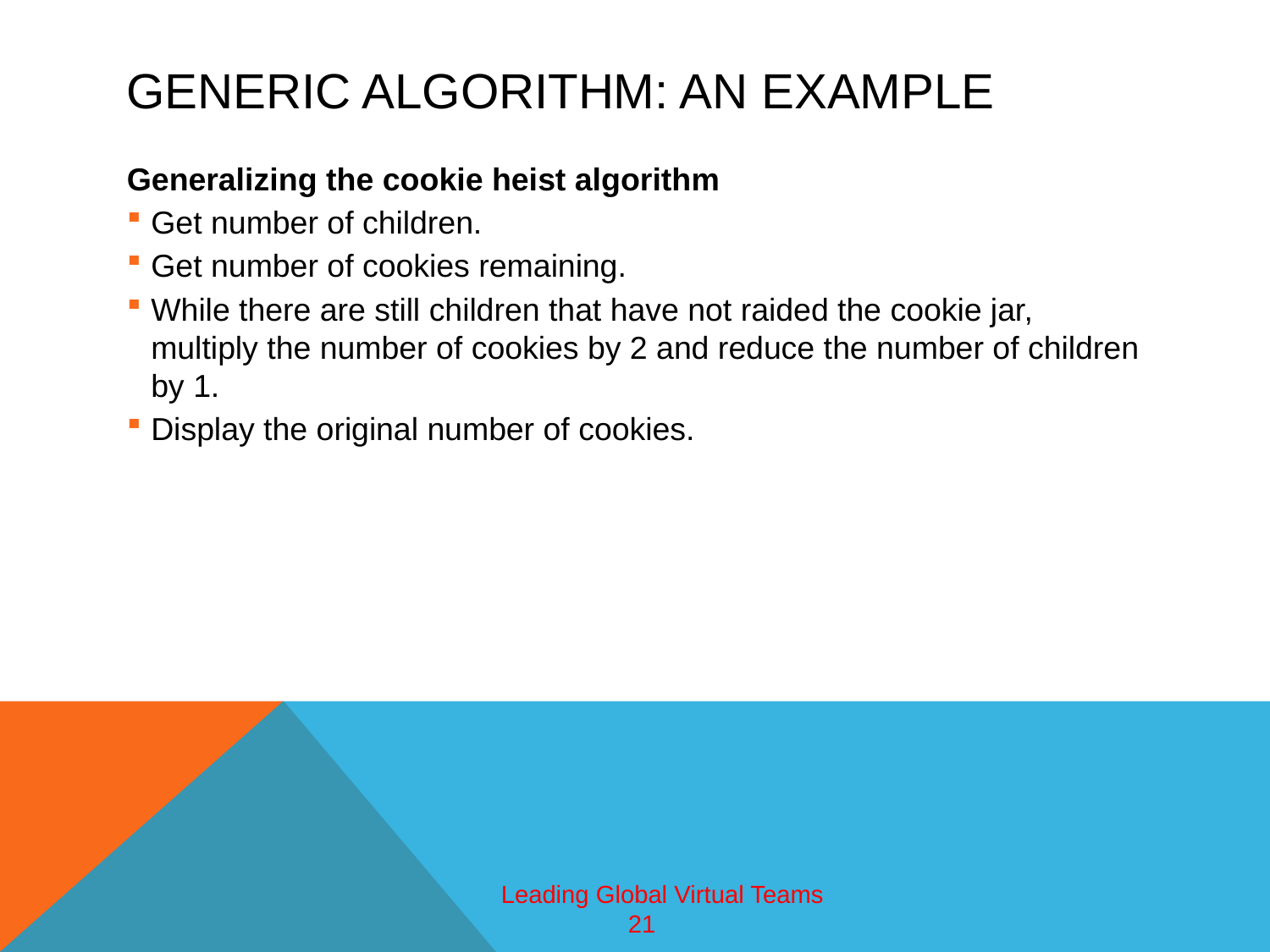

# Generic algorithm: an example
Generalizing the cookie heist algorithm
Get number of children.
Get number of cookies remaining.
While there are still children that have not raided the cookie jar, multiply the number of cookies by 2 and reduce the number of children by 1.
Display the original number of cookies.